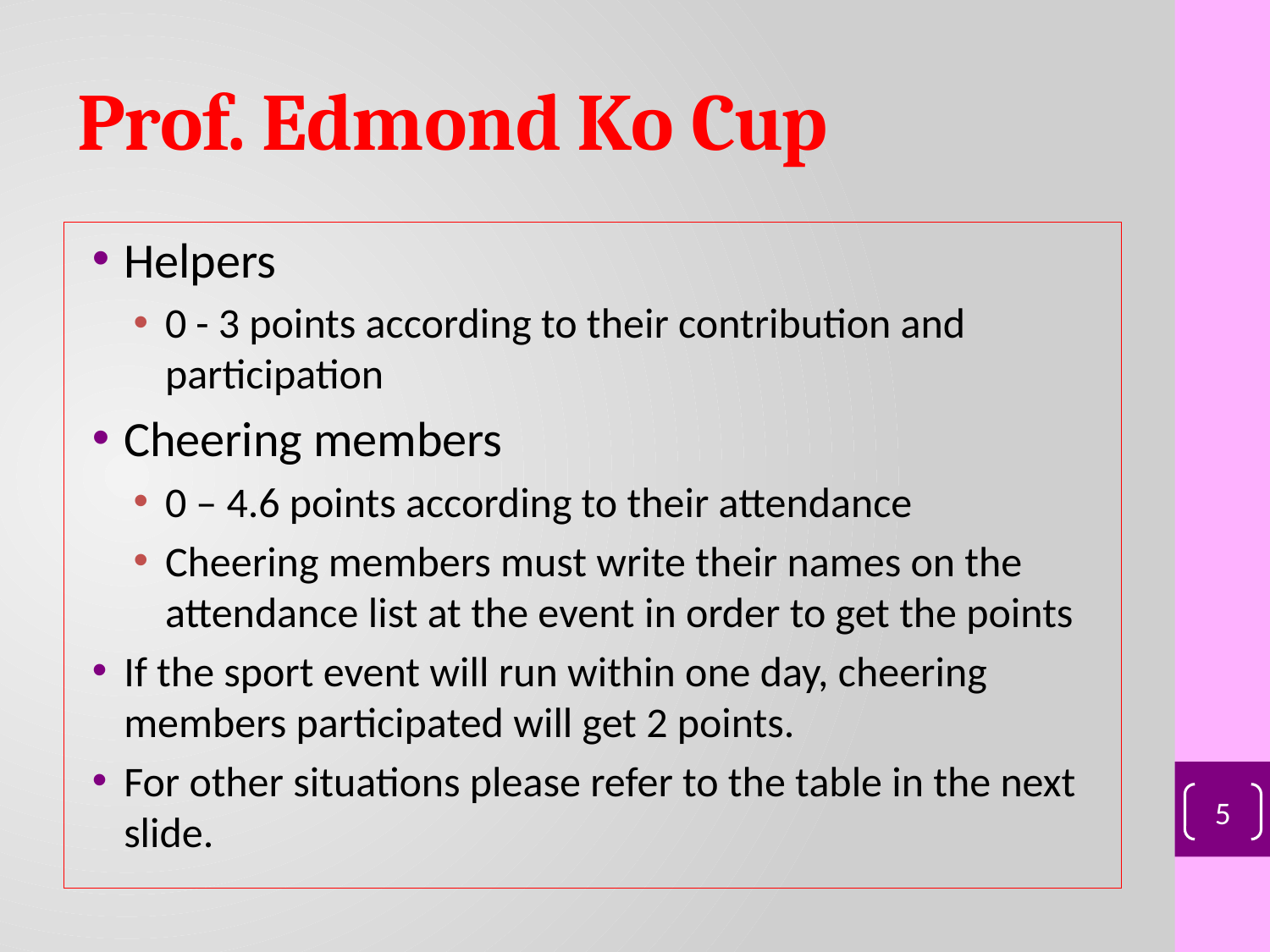

# Prof. Edmond Ko Cup
Helpers
0 - 3 points according to their contribution and participation
Cheering members
0 – 4.6 points according to their attendance
Cheering members must write their names on the attendance list at the event in order to get the points
If the sport event will run within one day, cheering members participated will get 2 points.
For other situations please refer to the table in the next slide.

5